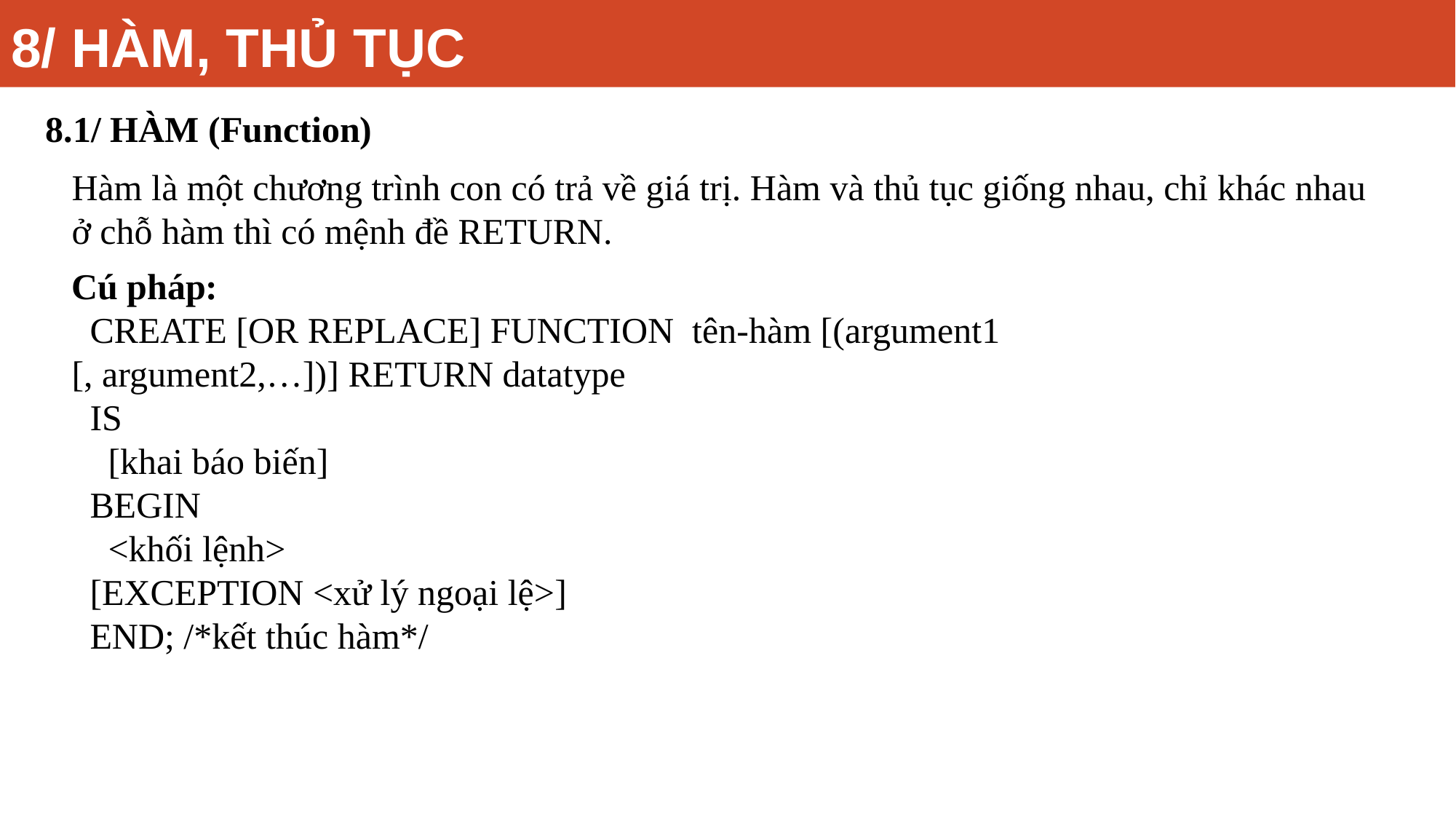

# 8/ HÀM, THỦ TỤC
8.1/ HÀM (Function)
Hàm là một chương trình con có trả về giá trị. Hàm và thủ tục giống nhau, chỉ khác nhau ở chỗ hàm thì có mệnh đề RETURN.
Cú pháp:
  CREATE [OR REPLACE] FUNCTION  tên-hàm [(argument1
[, argument2,…])] RETURN datatype
  IS
    [khai báo biến]
  BEGIN
    <khối lệnh>
  [EXCEPTION <xử lý ngoại lệ>]
  END; /*kết thúc hàm*/